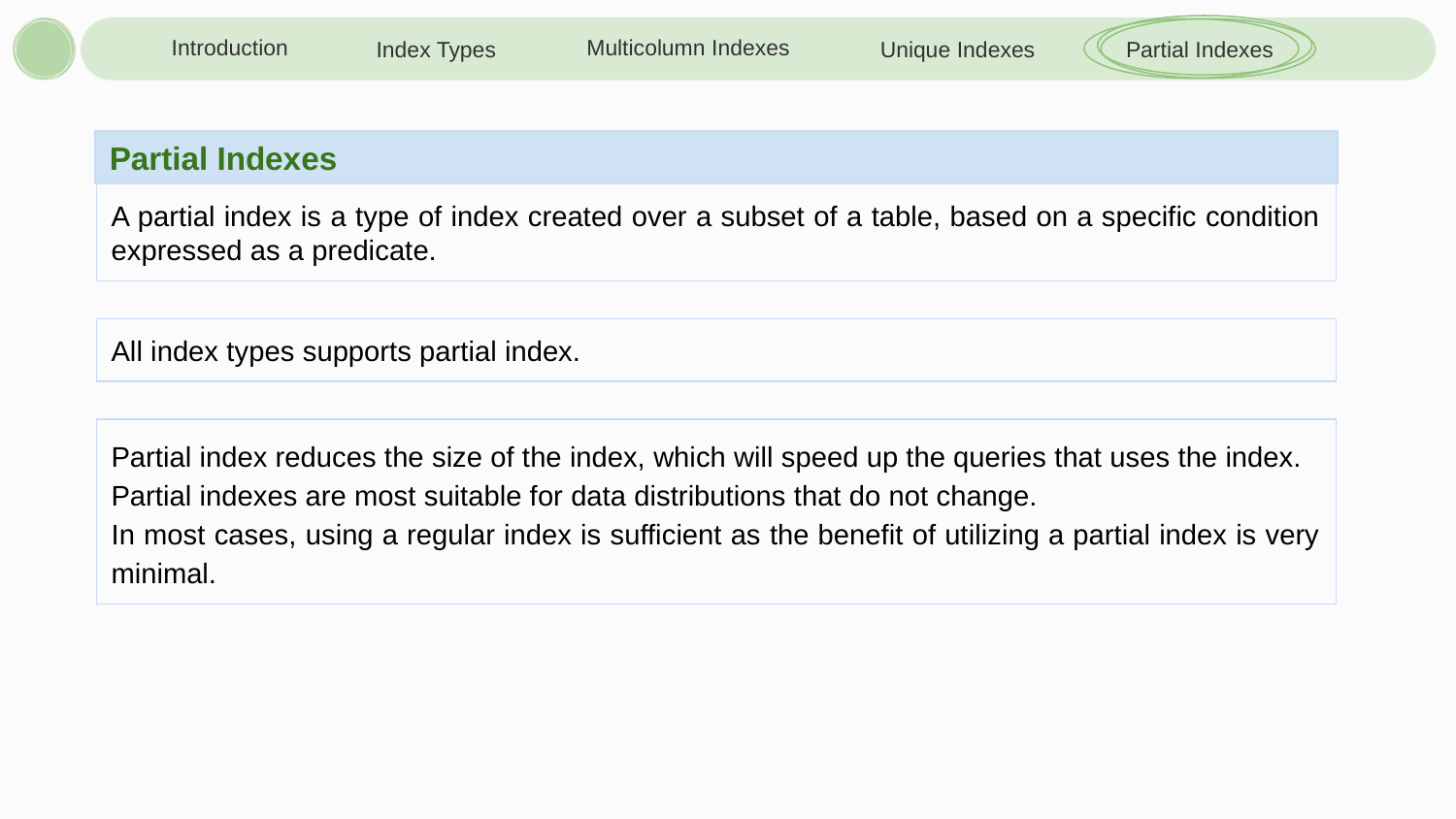

Introduction
Multicolumn Indexes
Index Types
Unique Indexes
Partial Indexes
Partial Indexes
A partial index is a type of index created over a subset of a table, based on a specific condition expressed as a predicate.
All index types supports partial index.
Partial index reduces the size of the index, which will speed up the queries that uses the index.
Partial indexes are most suitable for data distributions that do not change.
In most cases, using a regular index is sufficient as the benefit of utilizing a partial index is very minimal.